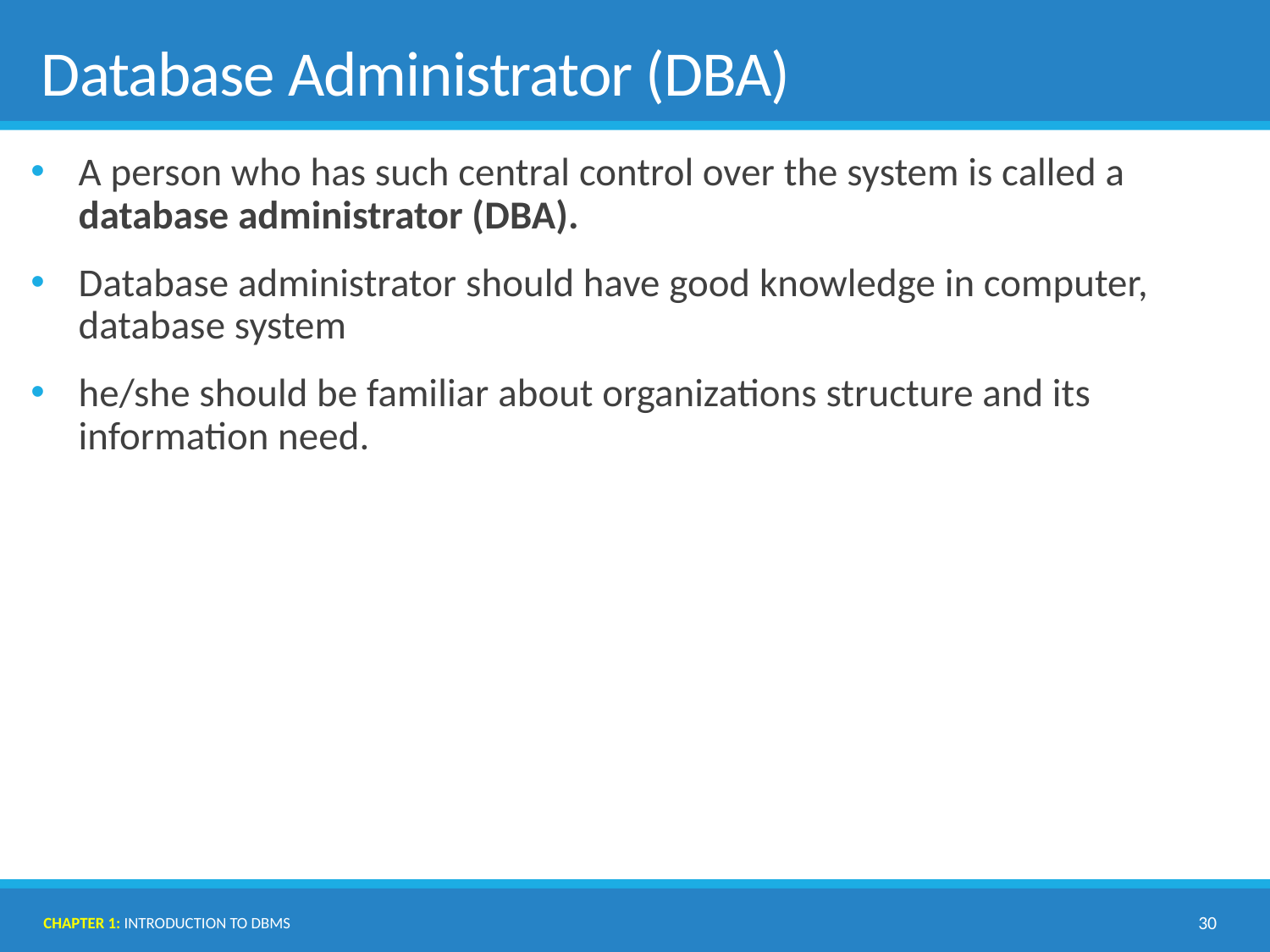

# Database Administrator (DBA)
A person who has such central control over the system is called a database administrator (DBA).
Database administrator should have good knowledge in computer, database system
he/she should be familiar about organizations structure and its information need.

Chapter 1: Introduction to DBMS
30